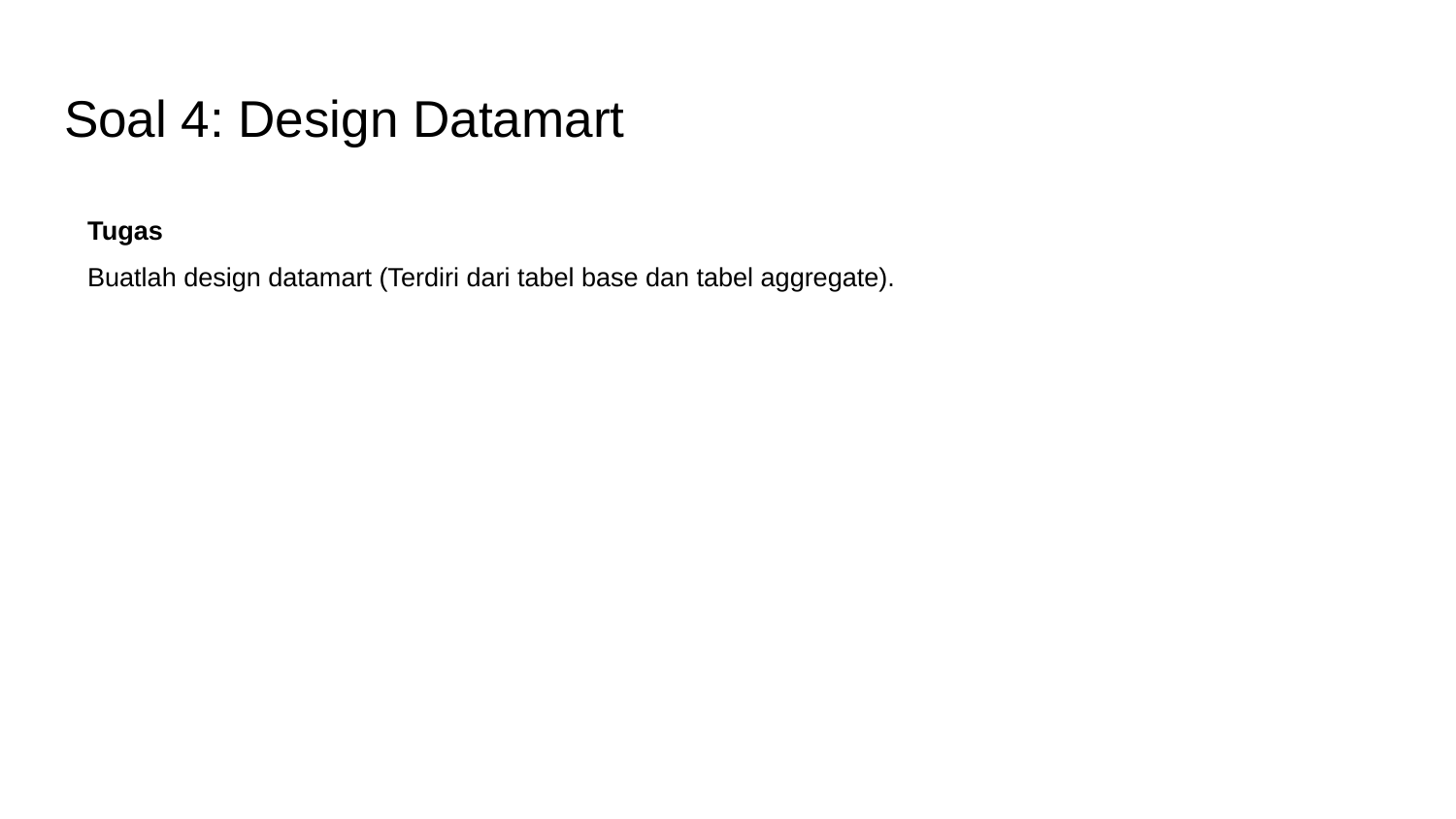

# Soal 4: Design Datamart
Tugas
Buatlah design datamart (Terdiri dari tabel base dan tabel aggregate).